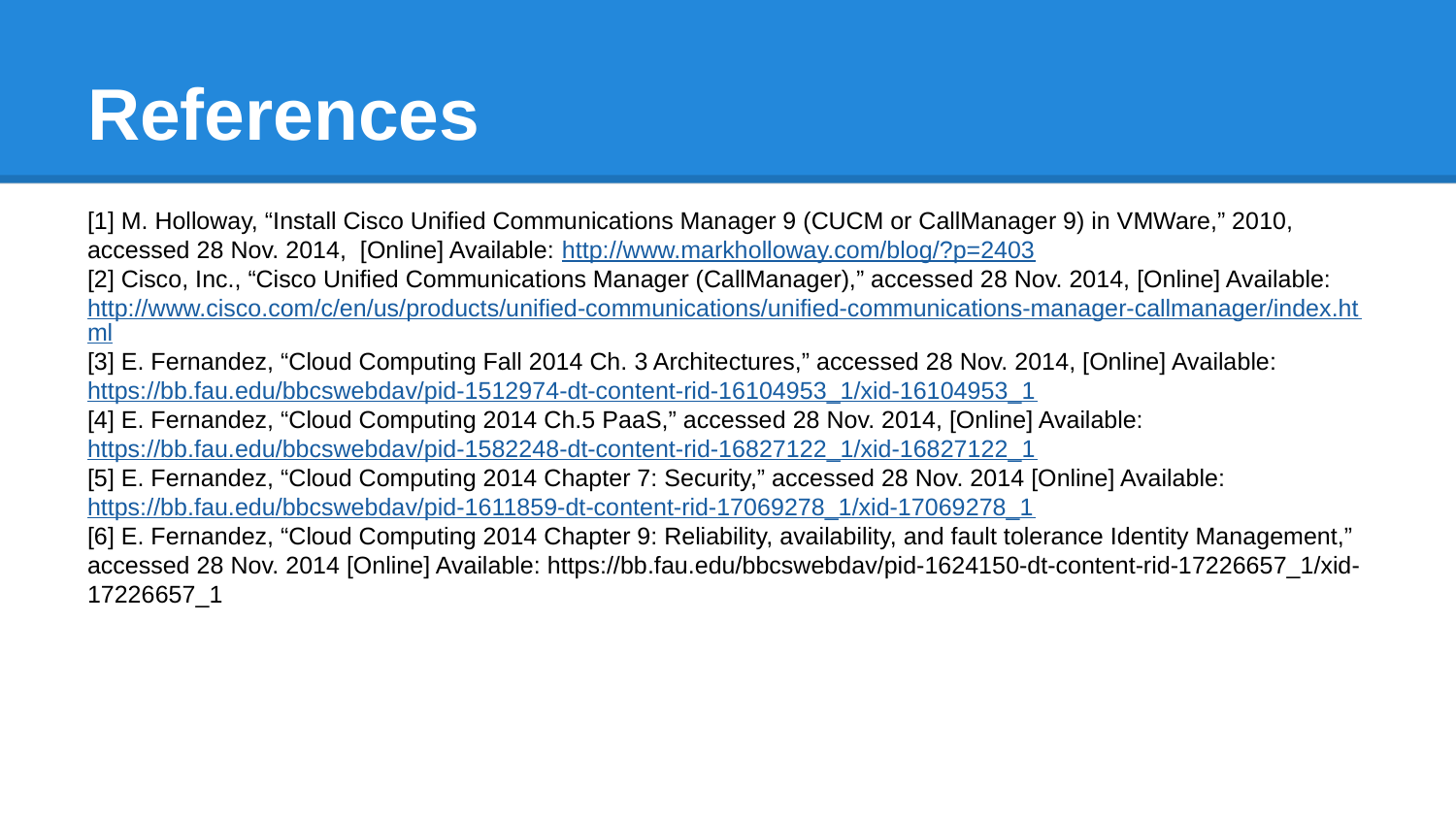

# References
[1] M. Holloway, “Install Cisco Unified Communications Manager 9 (CUCM or CallManager 9) in VMWare,” 2010, accessed 28 Nov. 2014,  [Online] Available: http://www.markholloway.com/blog/?p=2403
[2] Cisco, Inc., “Cisco Unified Communications Manager (CallManager),” accessed 28 Nov. 2014, [Online] Available: http://www.cisco.com/c/en/us/products/unified-communications/unified-communications-manager-callmanager/index.html
[3] E. Fernandez, “Cloud Computing Fall 2014 Ch. 3 Architectures,” accessed 28 Nov. 2014, [Online] Available: https://bb.fau.edu/bbcswebdav/pid-1512974-dt-content-rid-16104953_1/xid-16104953_1
[4] E. Fernandez, “Cloud Computing 2014 Ch.5 PaaS,” accessed 28 Nov. 2014, [Online] Available: https://bb.fau.edu/bbcswebdav/pid-1582248-dt-content-rid-16827122_1/xid-16827122_1
[5] E. Fernandez, “Cloud Computing 2014 Chapter 7: Security,” accessed 28 Nov. 2014 [Online] Available: https://bb.fau.edu/bbcswebdav/pid-1611859-dt-content-rid-17069278_1/xid-17069278_1
[6] E. Fernandez, “Cloud Computing 2014 Chapter 9: Reliability, availability, and fault tolerance Identity Management,” accessed 28 Nov. 2014 [Online] Available: https://bb.fau.edu/bbcswebdav/pid-1624150-dt-content-rid-17226657_1/xid-17226657_1